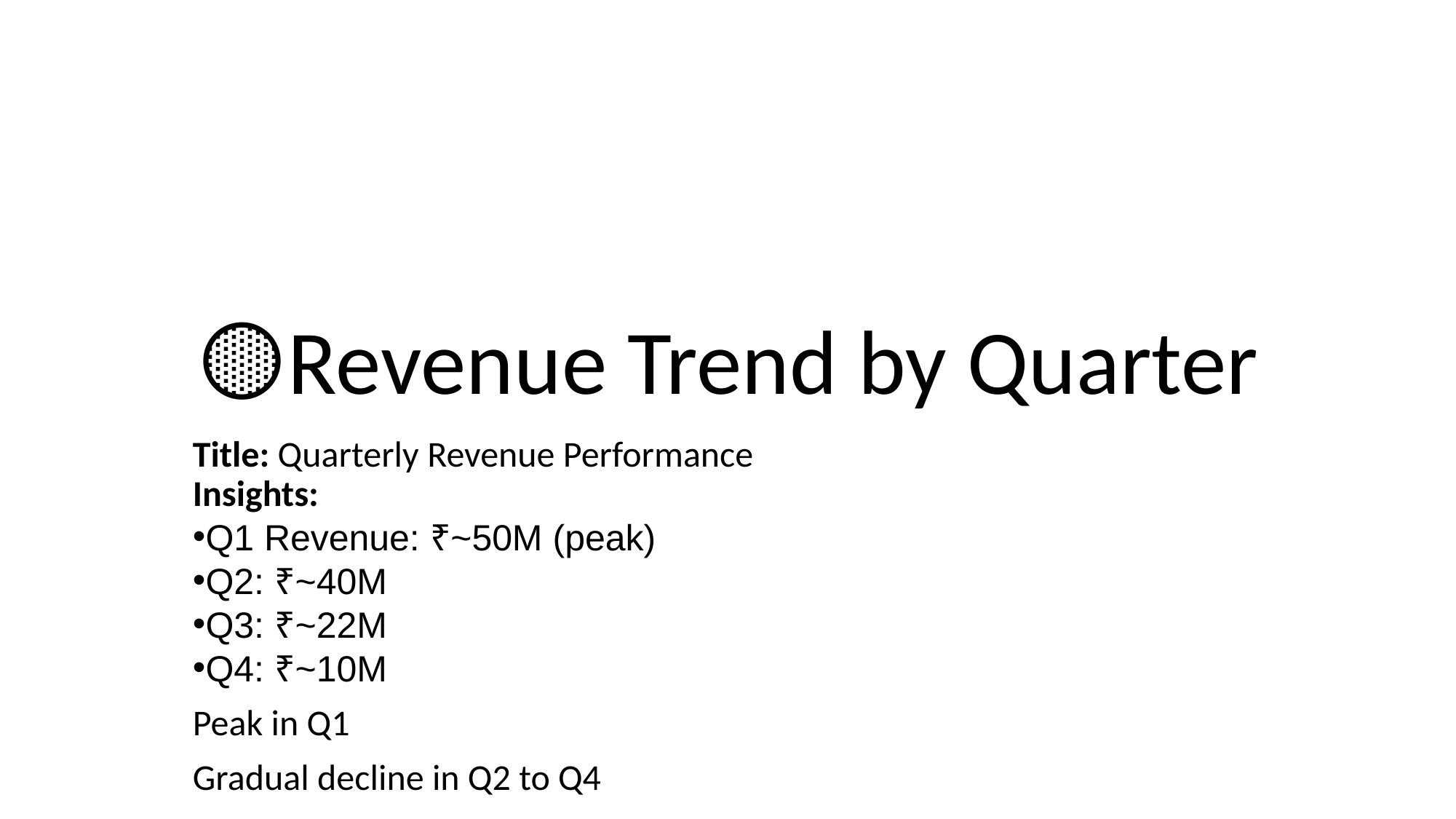

# 🟡Revenue Trend by Quarter
Title: Quarterly Revenue Performance
Insights:
Q1 Revenue: ₹~50M (peak)
Q2: ₹~40M
Q3: ₹~22M
Q4: ₹~10M
Peak in Q1
Gradual decline in Q2 to Q4